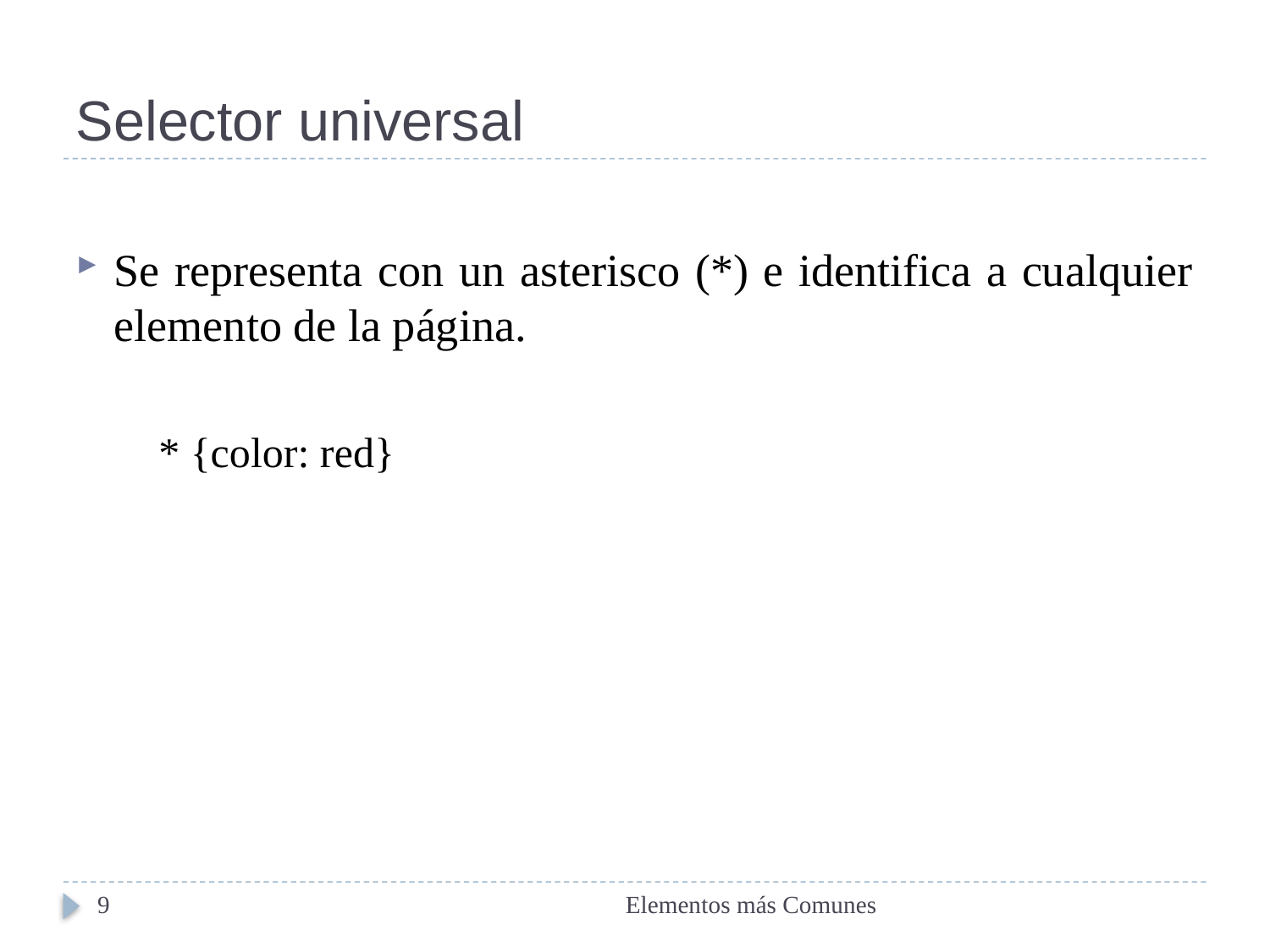

# Selector universal

Se representa con un asterisco (*) e identifica a cualquier elemento de la página.

* {color: red}
9
Elementos más Comunes